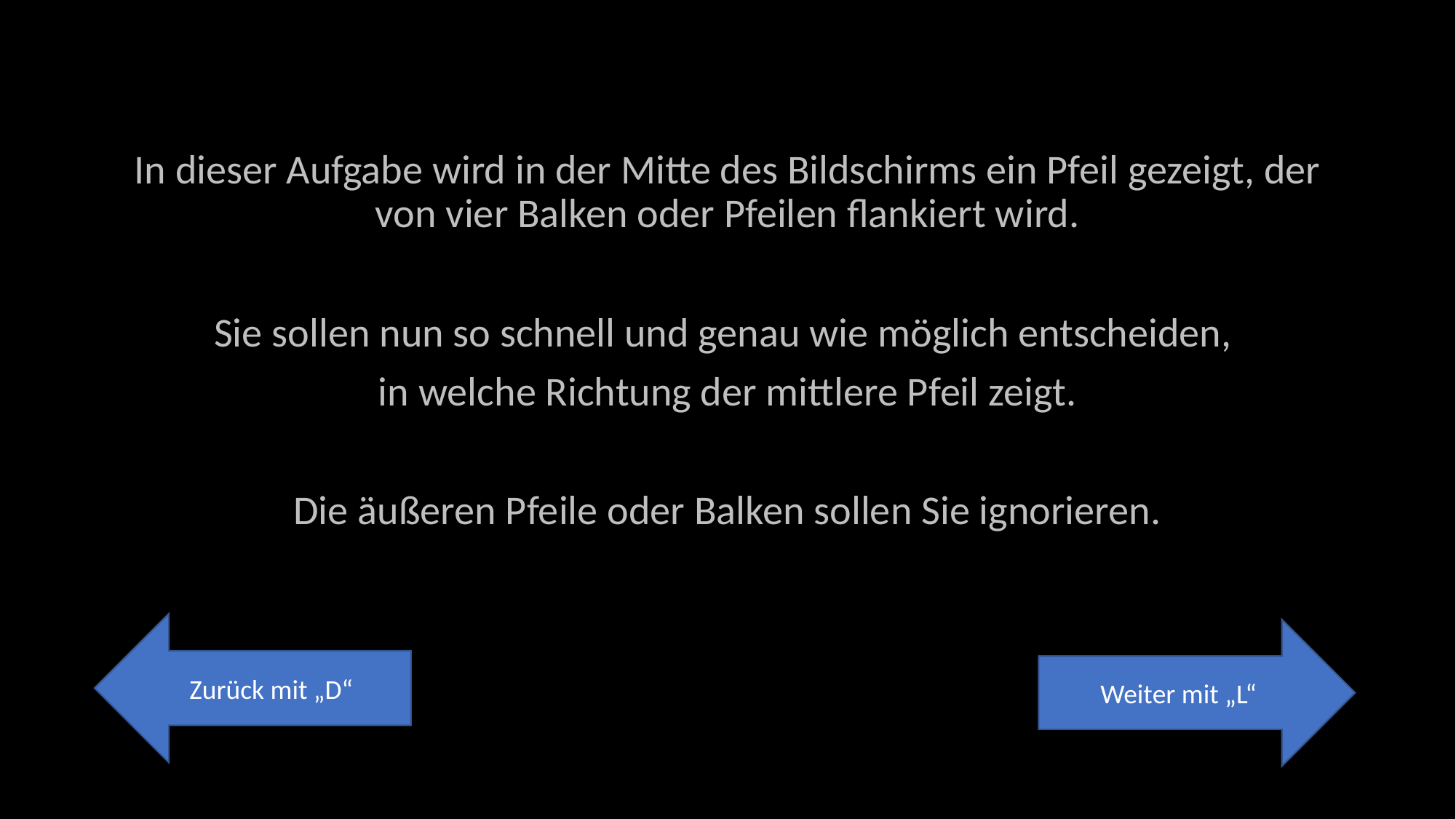

In dieser Aufgabe wird in der Mitte des Bildschirms ein Pfeil gezeigt, der von vier Balken oder Pfeilen flankiert wird.

Sie sollen nun so schnell und genau wie möglich entscheiden,
in welche Richtung der mittlere Pfeil zeigt.

Die äußeren Pfeile oder Balken sollen Sie ignorieren.

Zurück mit „D“

Weiter mit „L“